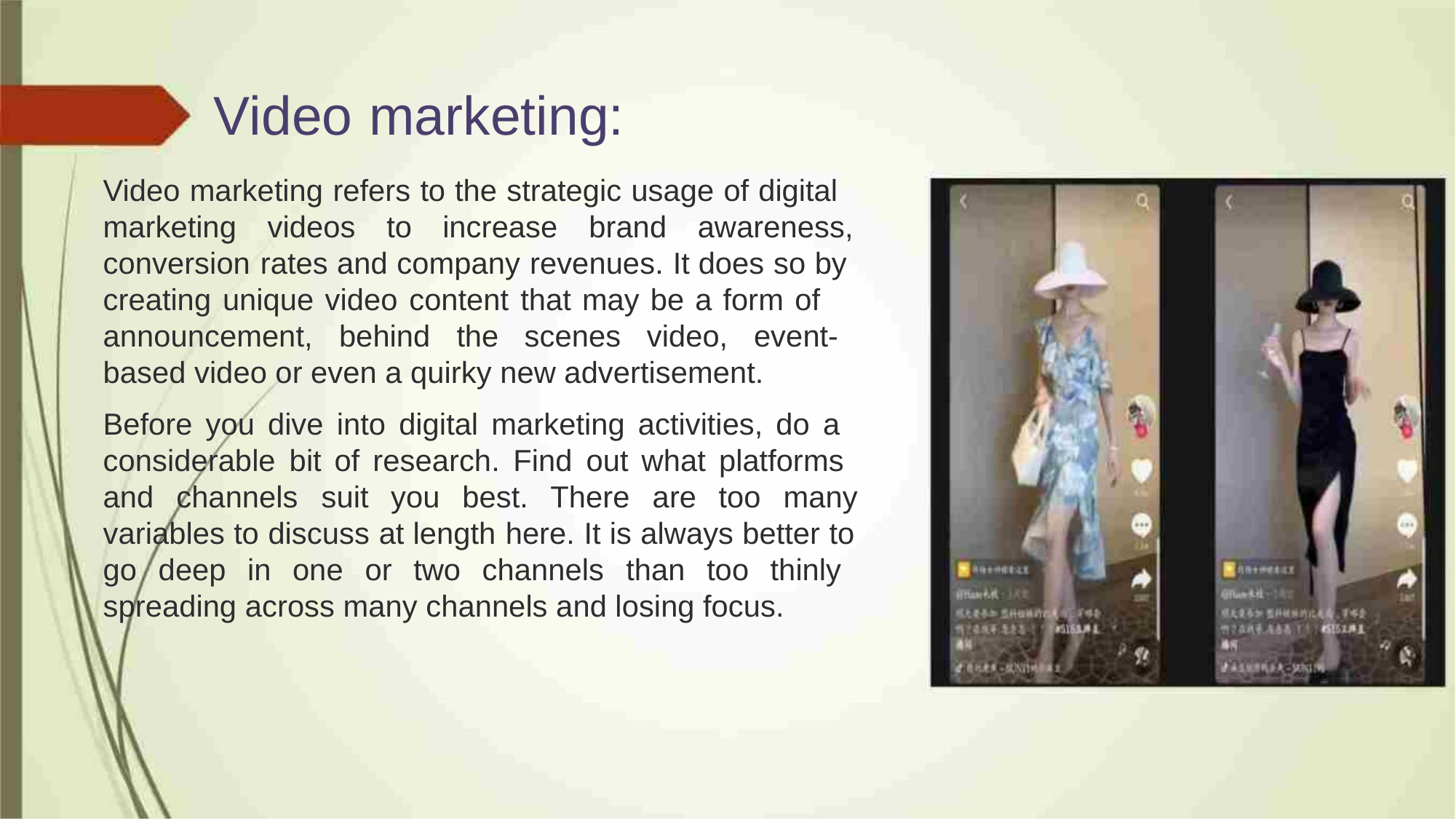

Video marketing:
Video marketing refers to the strategic usage of digital
marketing videos to increase brand awareness,
conversion rates and company revenues. It does so by
creating unique video content that may be a form of
announcement, behind the scenes video, event-
based video or even a quirky new advertisement.
Before you dive into digital marketing activities, do a
considerable bit of research. Find out what platforms
and channels suit you best. There are too many
variables to discuss at length here. It is always better to
go deep in one or two channels than too thinly
spreading across many channels and losing focus.